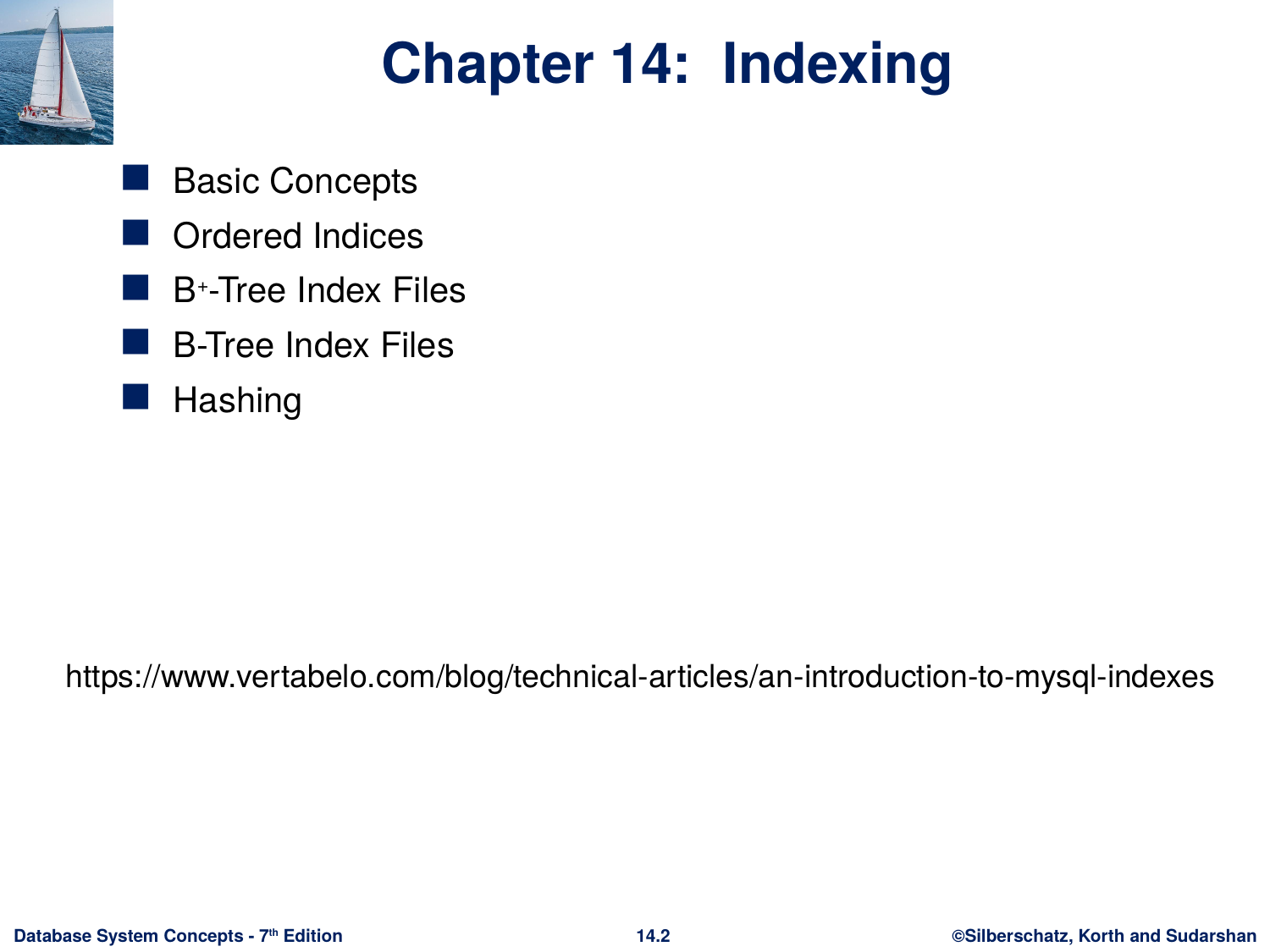

# Chapter 14:  Indexing
Basic Concepts
Ordered Indices
B+-Tree Index Files
B-Tree Index Files
Hashing
https://www.vertabelo.com/blog/technical-articles/an-introduction-to-mysql-indexes